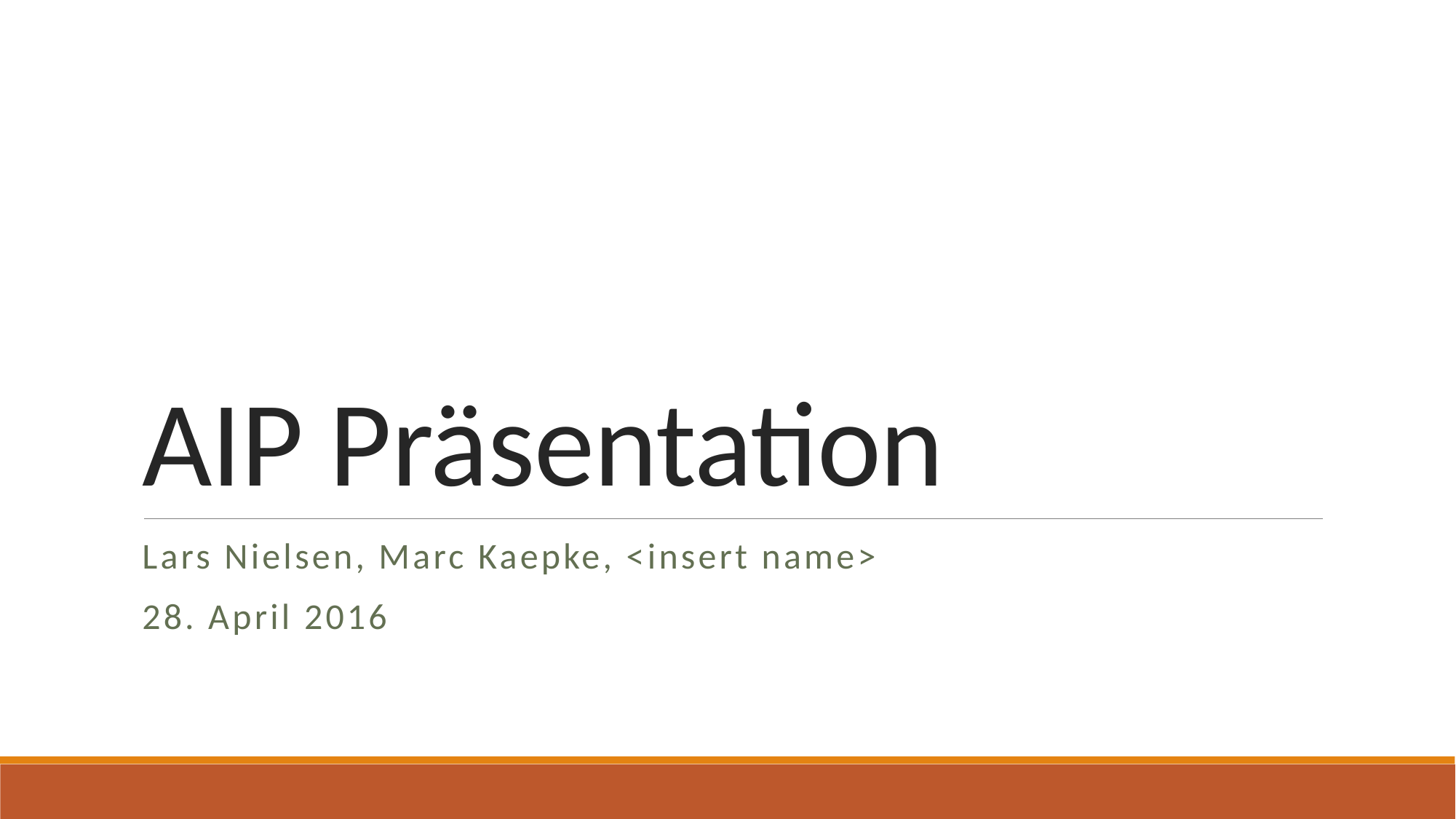

# AIP Präsentation
Lars Nielsen, Marc Kaepke, <insert name>
28. April 2016